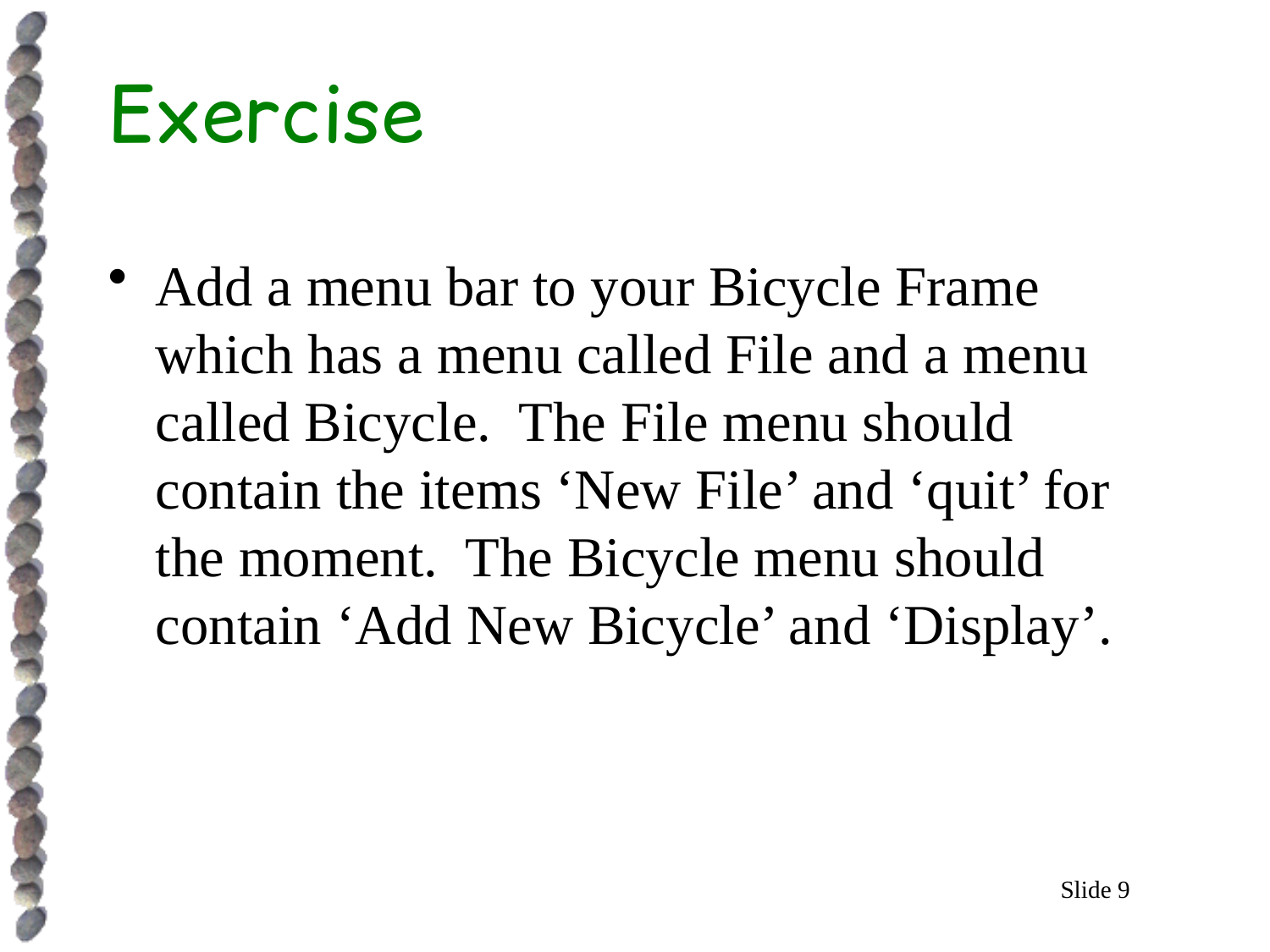

# Exercise
Add a menu bar to your Bicycle Frame which has a menu called File and a menu called Bicycle.  The File menu should contain the items ‘New File’ and ‘quit’ for the moment.  The Bicycle menu should contain ‘Add New Bicycle’ and ‘Display’.
Slide 9